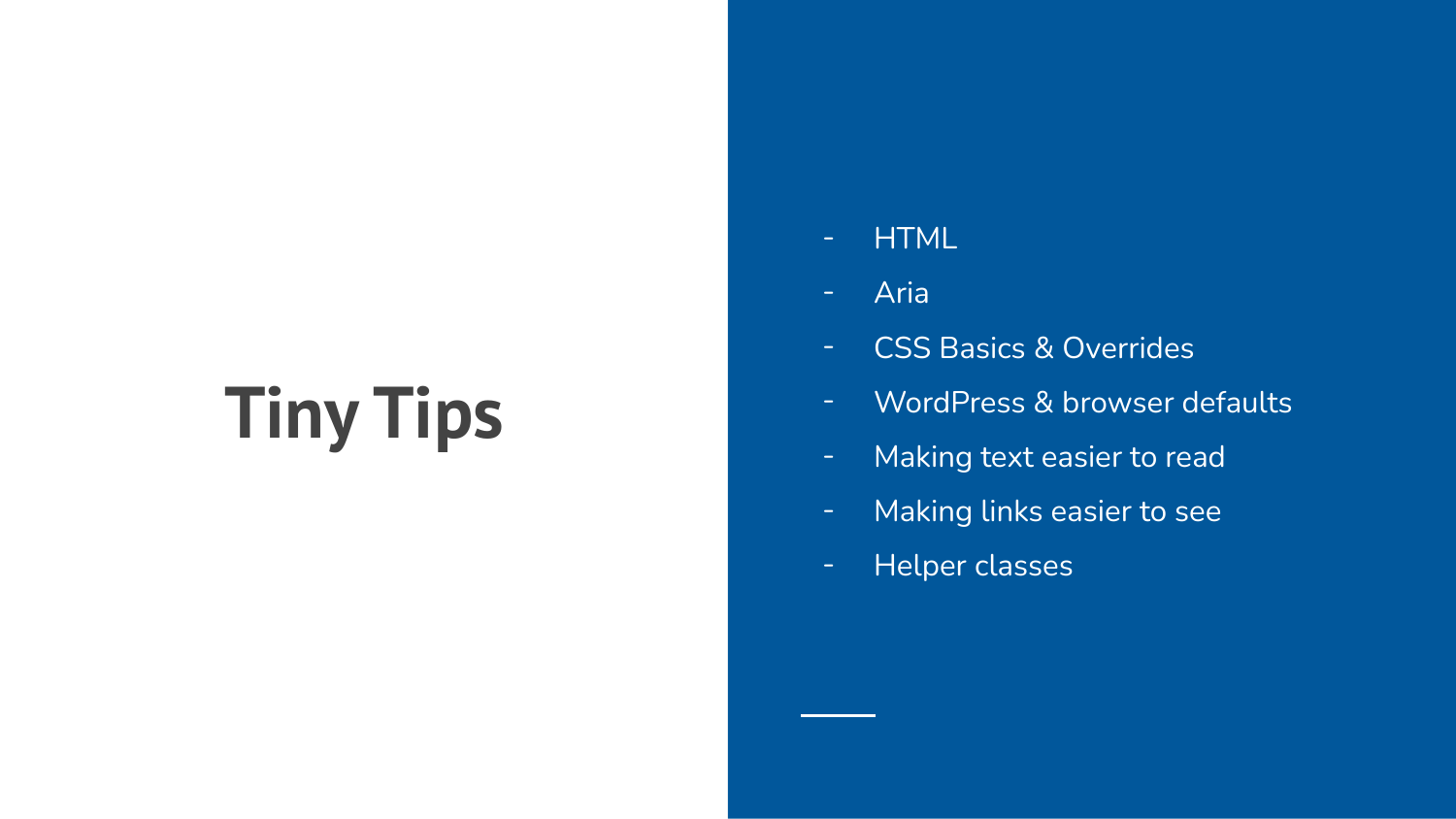

HTML
Aria
CSS Basics & Overrides
WordPress & browser defaults
Making text easier to read
Making links easier to see
Helper classes
# Tiny Tips